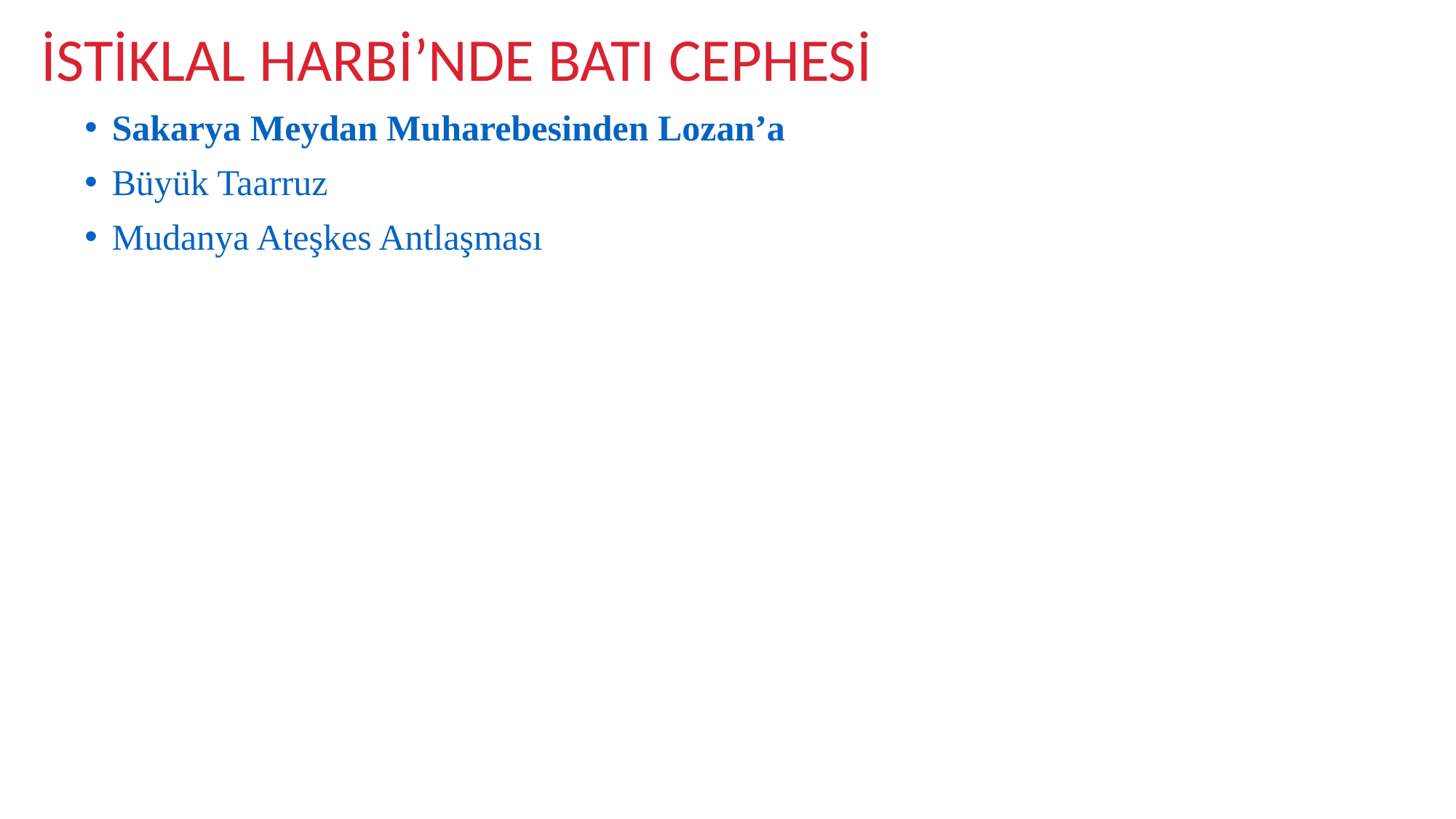

İSTİKLAL HARBİ’NDE BATI CEPHESİ
Sakarya Meydan Muharebesinden Lozan’a
Büyük Taarruz
Mudanya Ateşkes Antlaşması